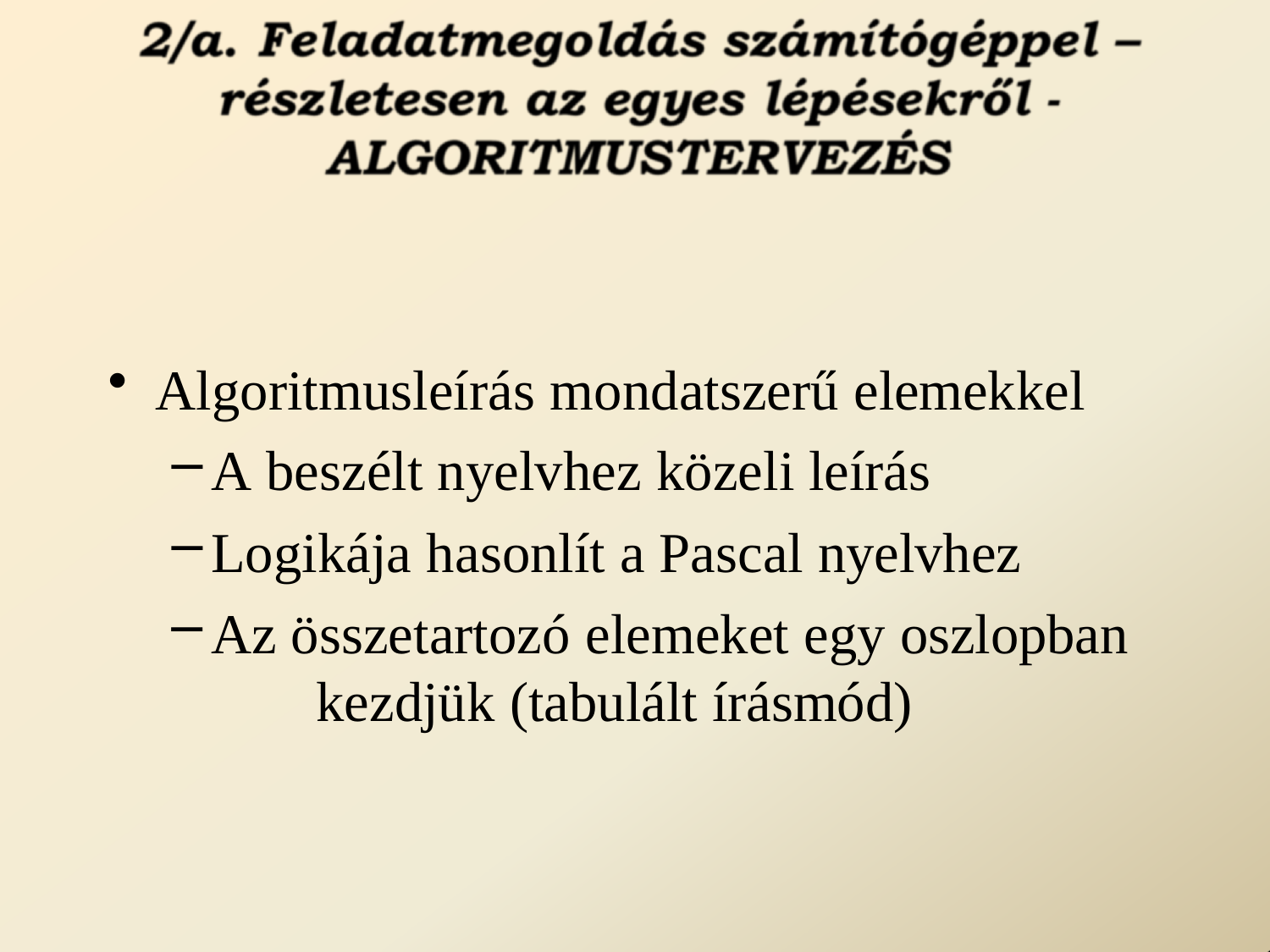

Algoritmusleírás mondatszerű elemekkel
A beszélt nyelvhez közeli leírás
Logikája hasonlít a Pascal nyelvhez
Az összetartozó elemeket egy oszlopban 	kezdjük (tabulált írásmód)